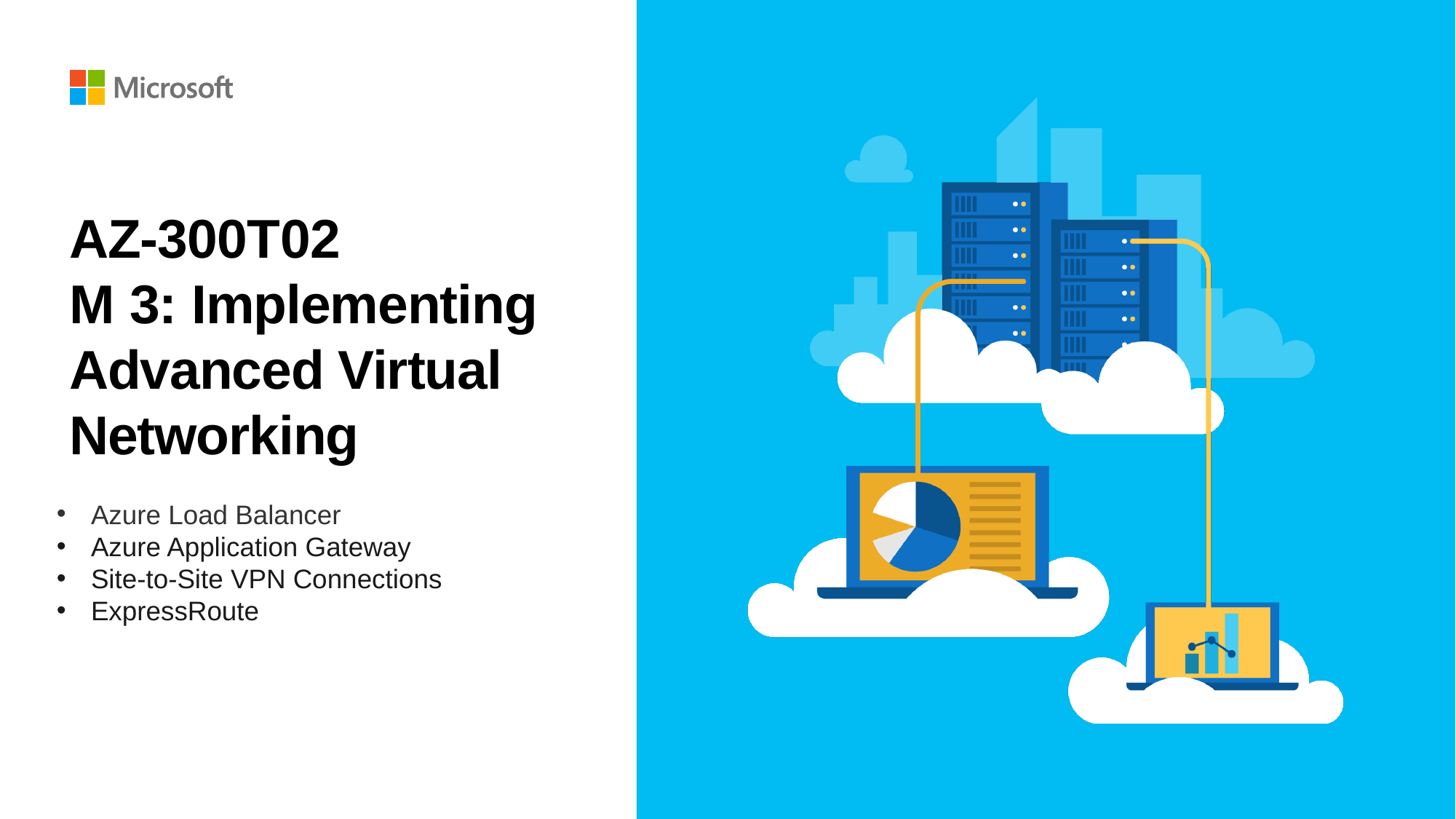

# AZ-300T02 M 3: Implementing Advanced Virtual Networking
Azure Load Balancer
Azure Application Gateway
Site-to-Site VPN Connections
ExpressRoute